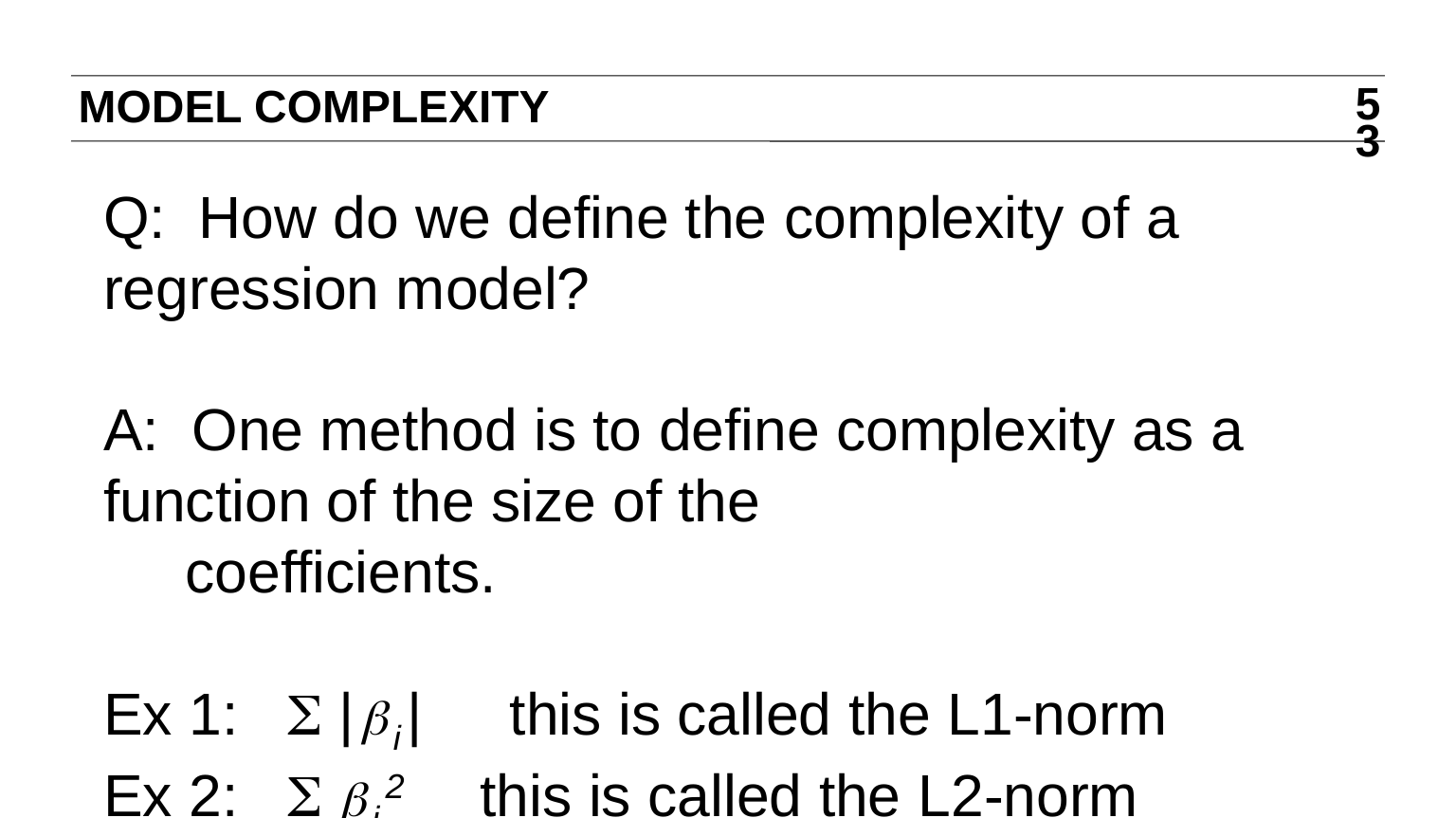

Model complexity

53
Q:  How do we define the complexity of a regression model?

A:  One method is to define complexity as a function of the size of the
     coefficients.

Ex 1:   Σ |βi|     this is called the L1-norm
Ex 2:   Σ βi2        this is called the L2-norm